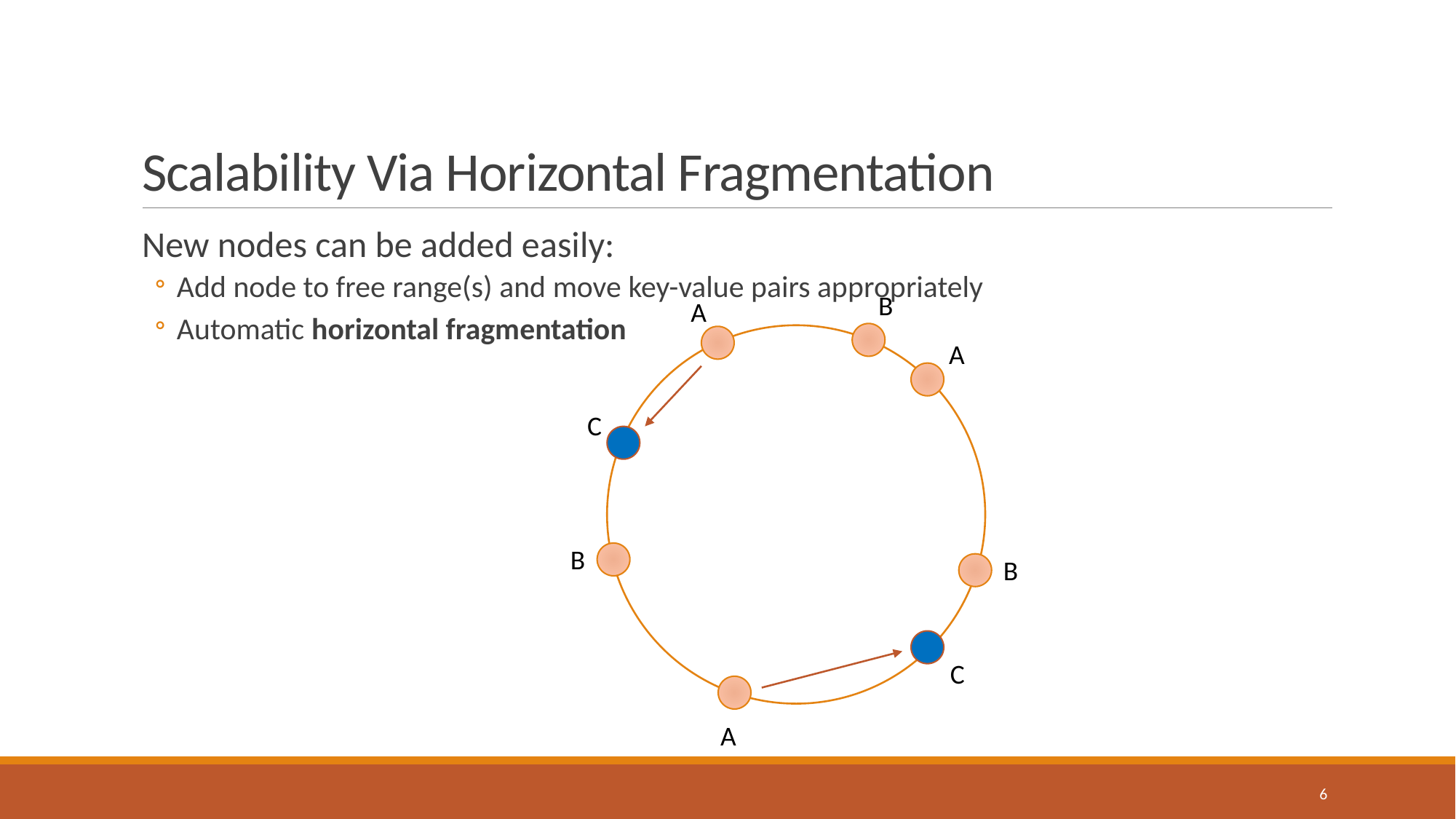

# Scalability Via Horizontal Fragmentation
New nodes can be added easily:
Add node to free range(s) and move key-value pairs appropriately
Automatic horizontal fragmentation
B
A

A

C

B

B

C

A
6